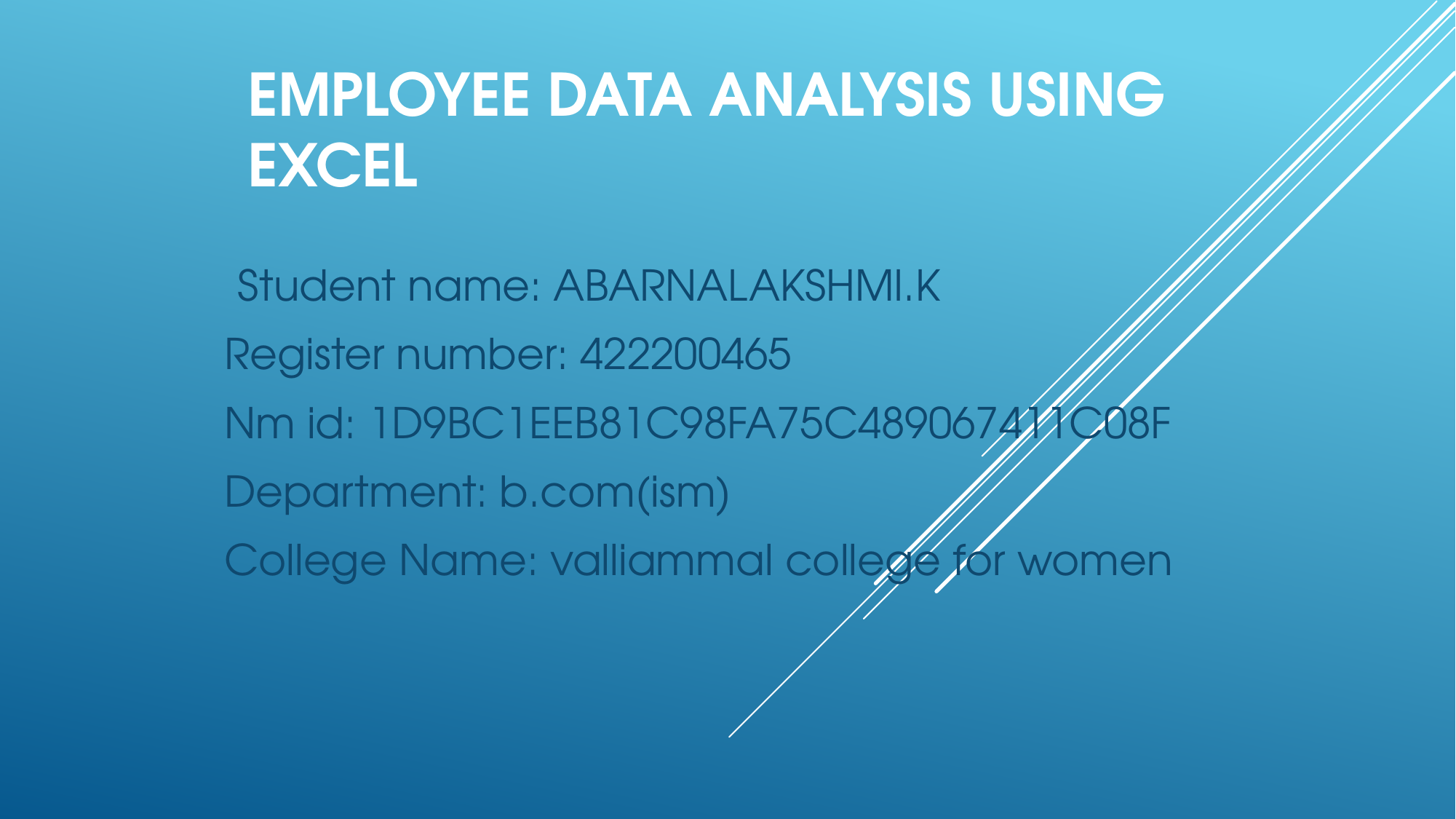

# Employee data analysis using Excel
           Student name: ABARNALAKSHMI.K
       Register number: 422200465
       Nm id: 1D9BC1EEB81C98FA75C489067411C08F
       Department: b.com(ism)
       College Name: valliammal college for women